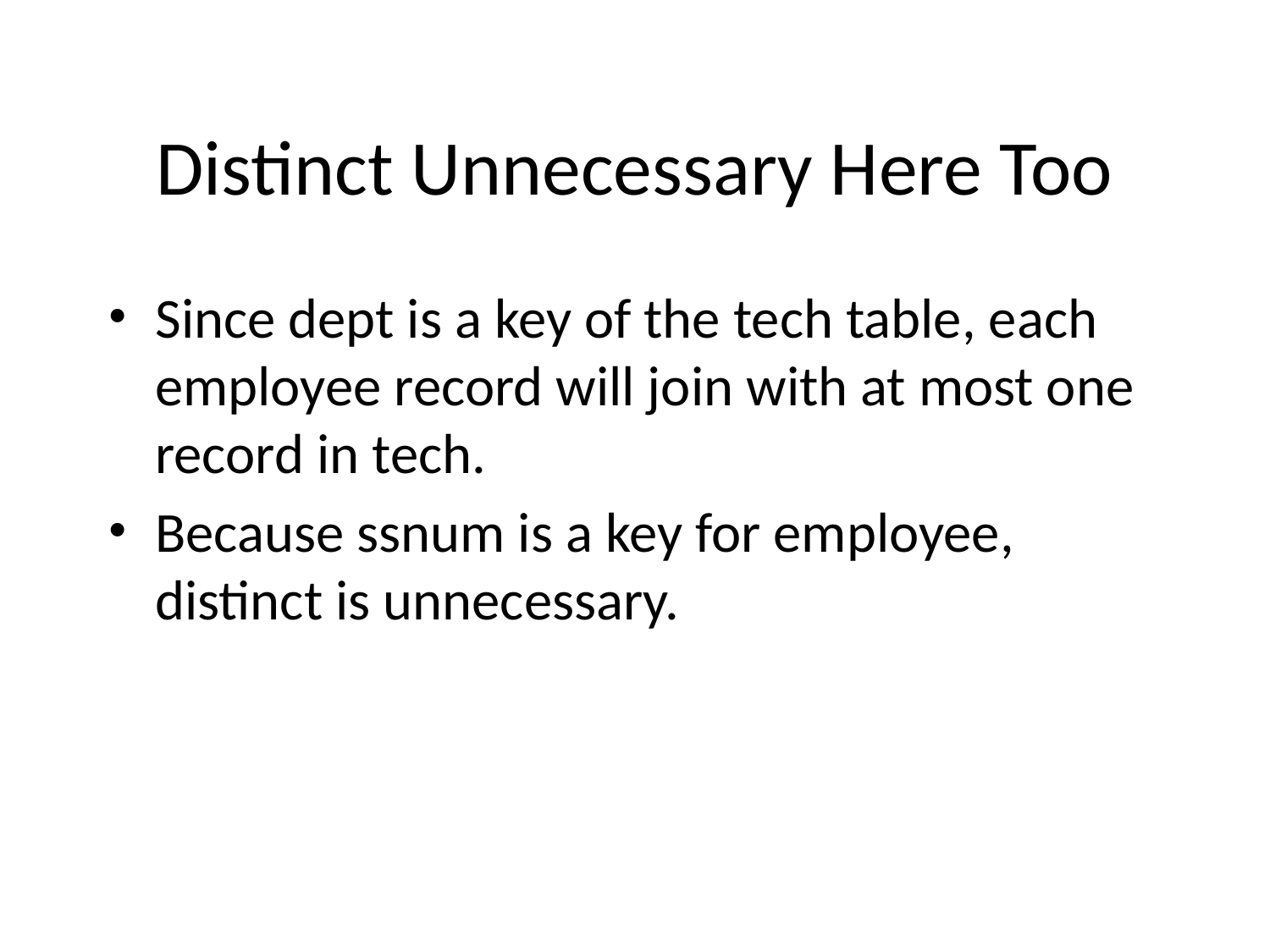

# Distinct Unnecessary Here Too
Since dept is a key of the tech table, each employee record will join with at most one record in tech.
Because ssnum is a key for employee, distinct is unnecessary.